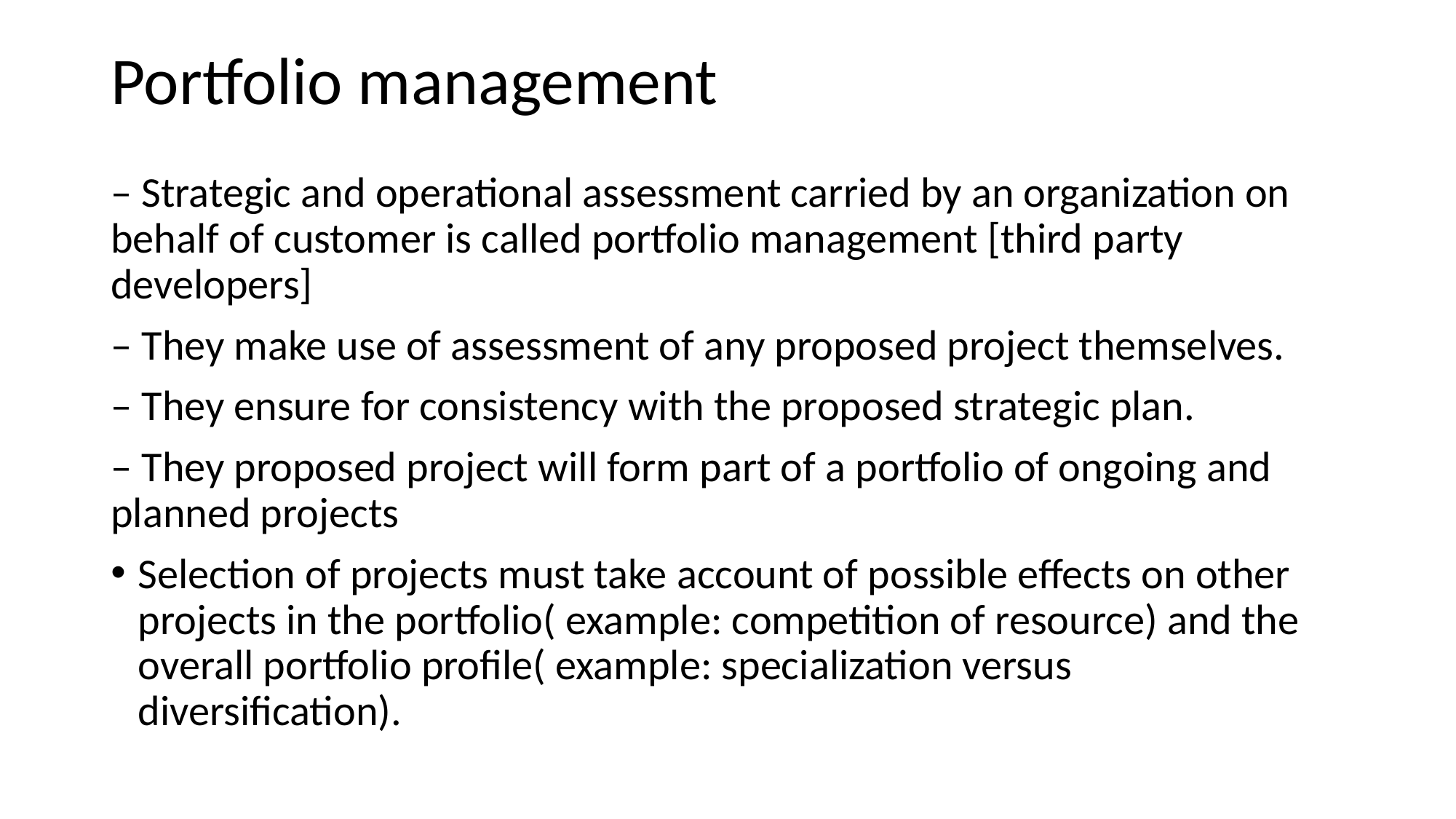

# Portfolio management
– Strategic and operational assessment carried by an organization on behalf of customer is called portfolio management [third party developers]
– They make use of assessment of any proposed project themselves.
– They ensure for consistency with the proposed strategic plan.
– They proposed project will form part of a portfolio of ongoing and planned projects
Selection of projects must take account of possible effects on other projects in the portfolio( example: competition of resource) and the overall portfolio profile( example: specialization versus diversification).